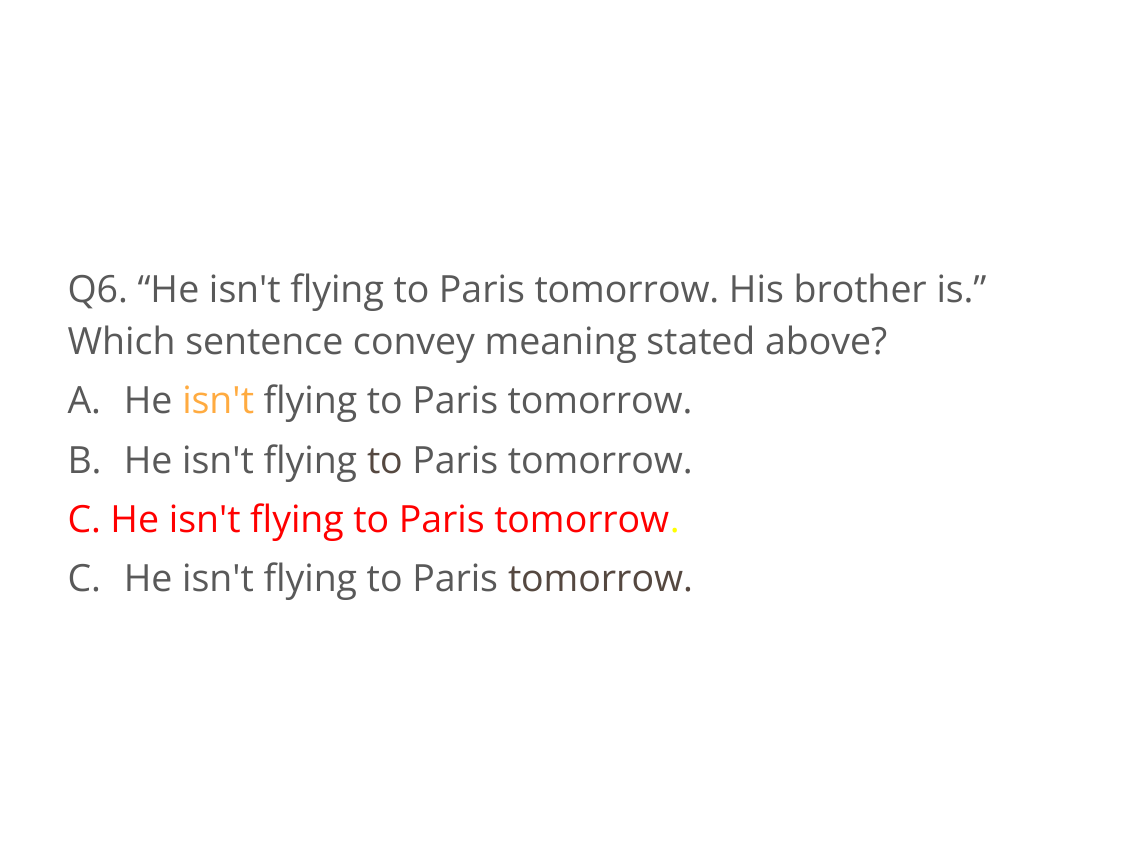

#
Q6. “He isn't flying to Paris tomorrow. His brother is.”
Which sentence convey meaning stated above?
He isn't flying to Paris tomorrow.
He isn't flying to Paris tomorrow.
C. He isn't flying to Paris tomorrow.
He isn't flying to Paris tomorrow.